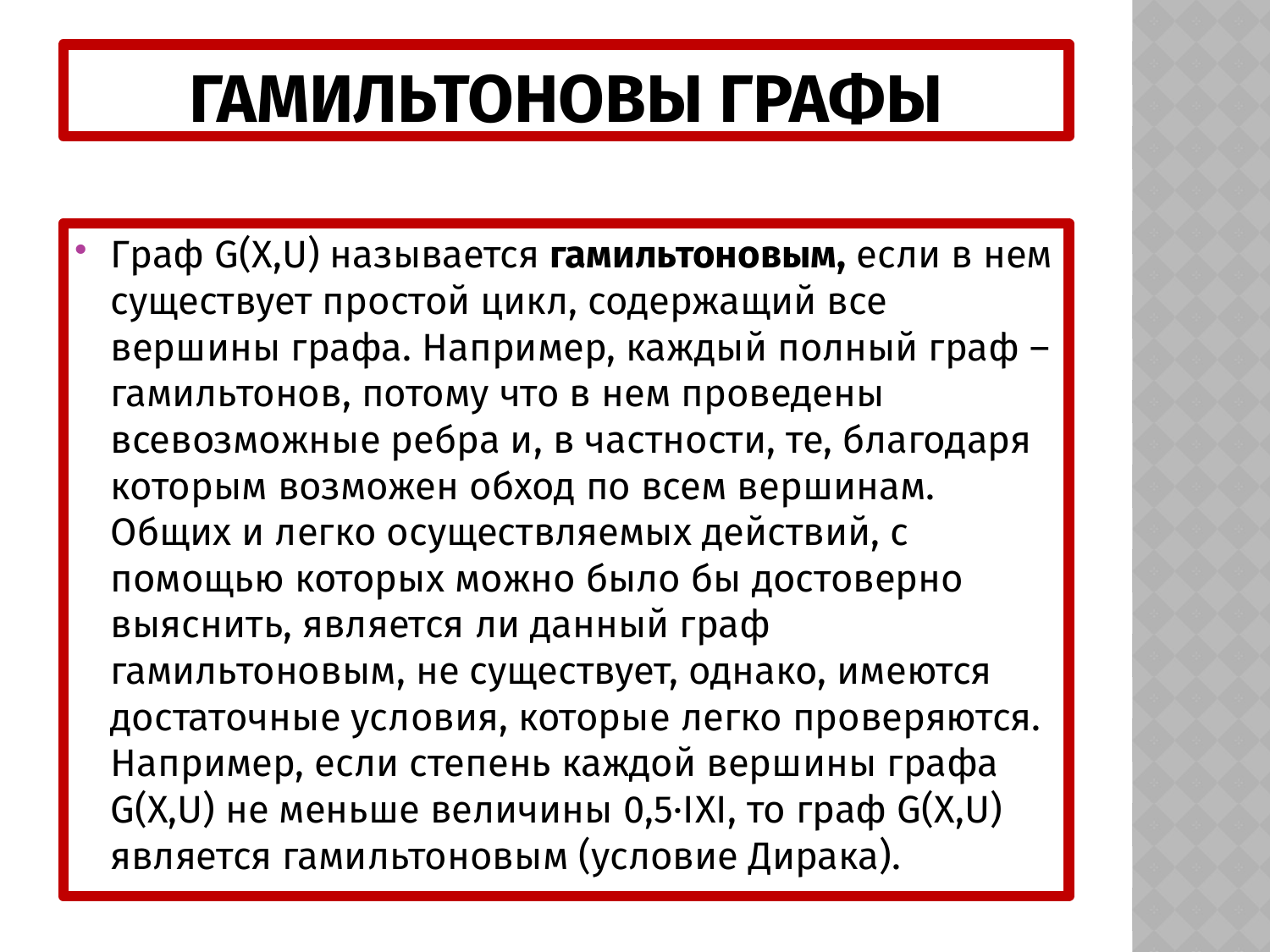

# Гамильтоновы графы
Граф G(X,U) называется гамильтоновым, если в нем существует простой цикл, содержащий все вершины графа. Например, каждый полный граф – гамильтонов, потому что в нем проведены всевозможные ребра и, в частности, те, благодаря которым возможен обход по всем вершинам. Общих и легко осуществляемых действий, с помощью которых можно было бы достоверно выяснить, является ли данный граф гамильтоновым, не существует, однако, имеются достаточные условия, которые легко проверяются. Например, если степень каждой вершины графа G(X,U) не меньше величины 0,5∙IXI, то граф G(X,U) является гамильтоновым (условие Дирака).